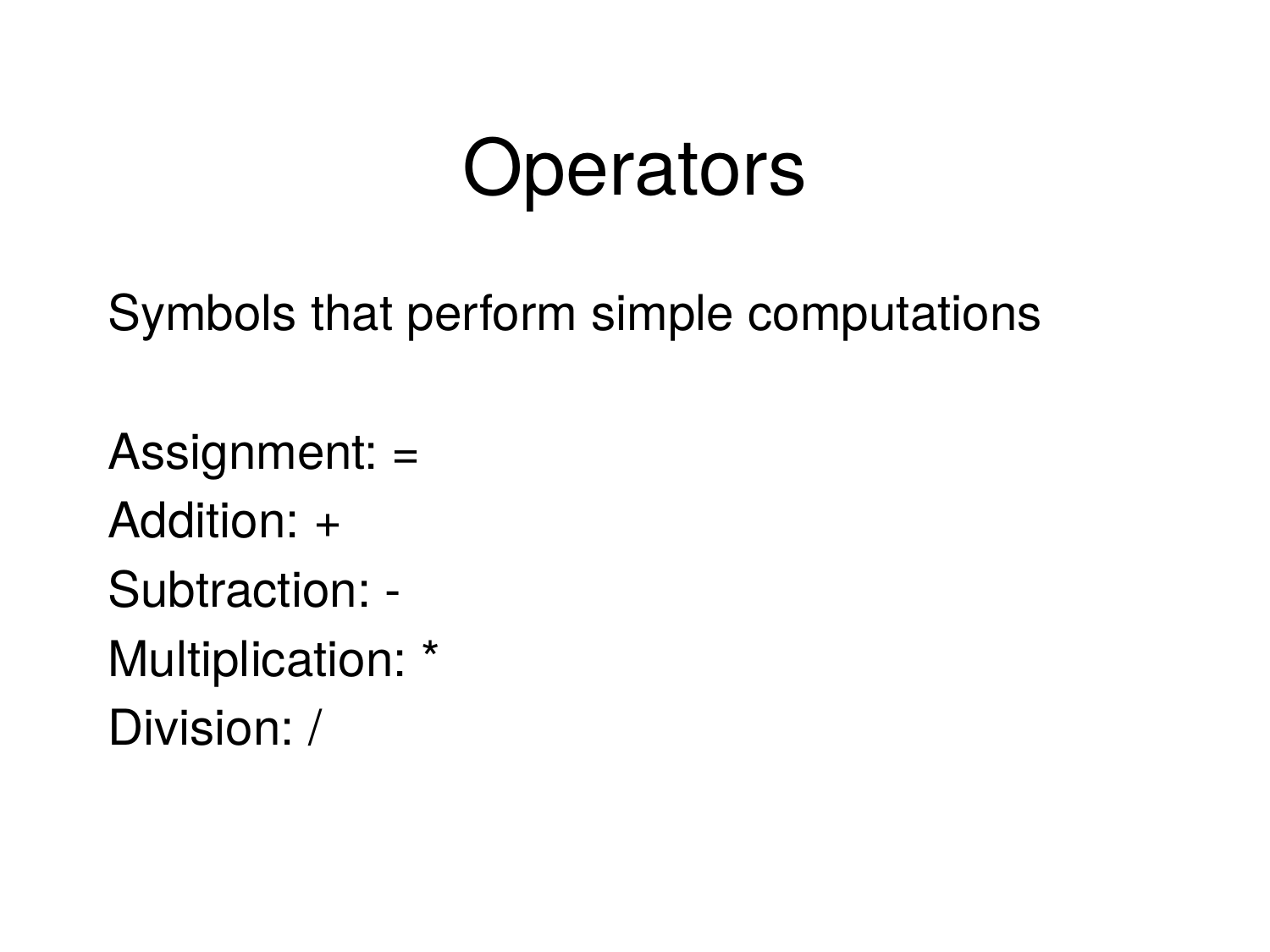

# Operators
Symbols that perform simple computations

Assignment: =
Addition: +
Subtraction: -
Multiplication: *
Division: /